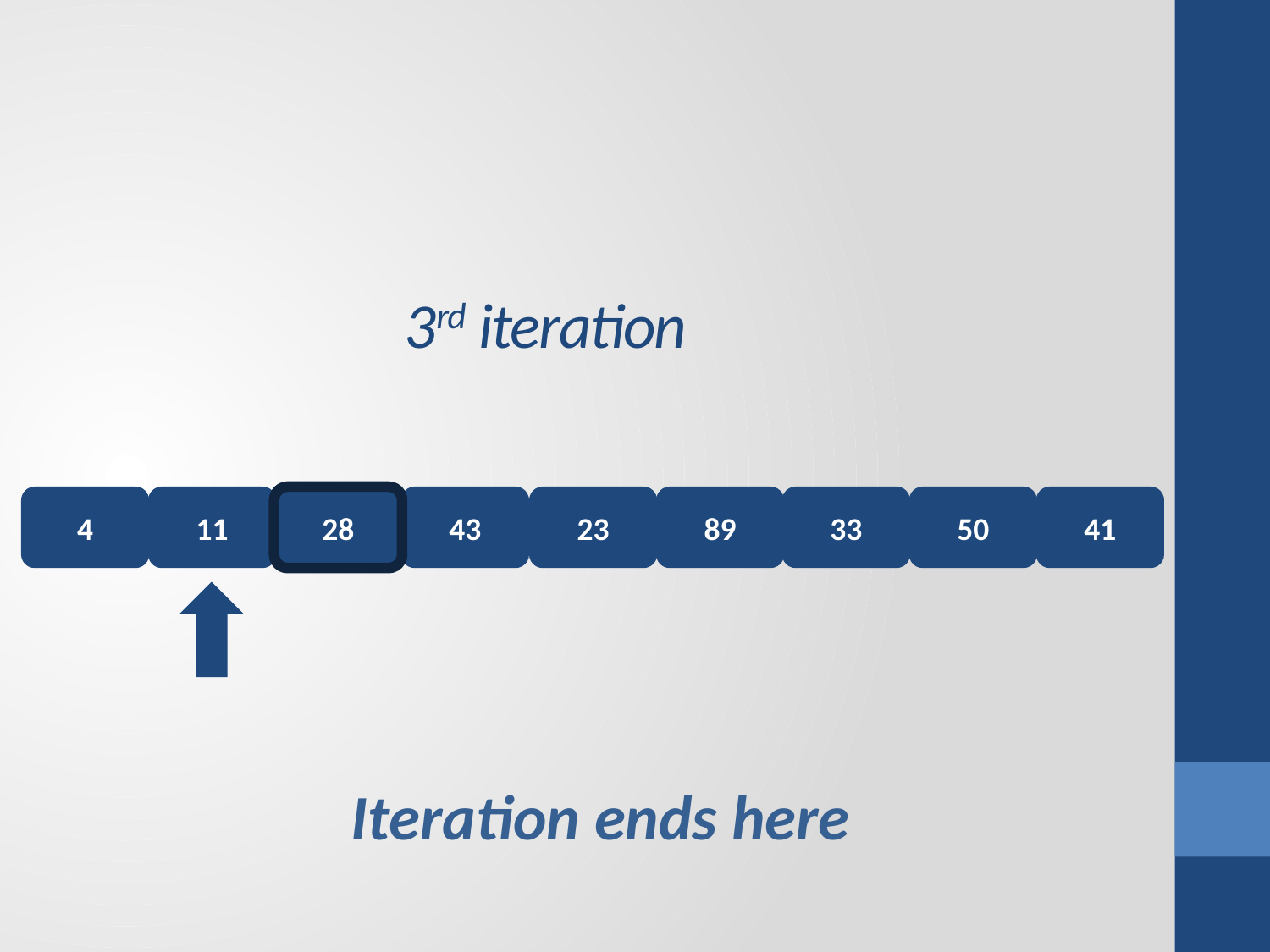

3rd iteration
4
11
28
43
23
89
33
50
41

Iteration ends here